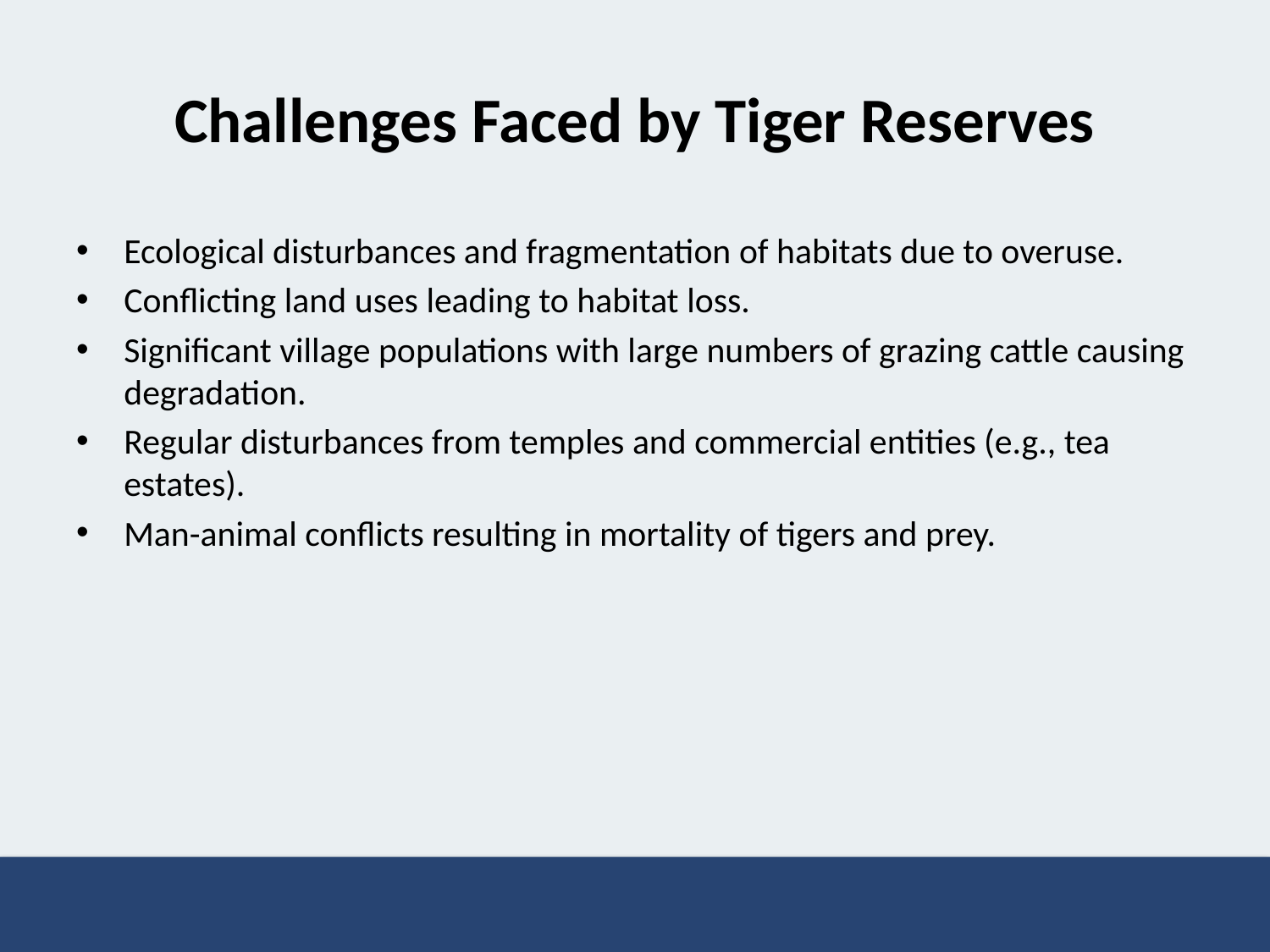

# Challenges Faced by Tiger Reserves
Ecological disturbances and fragmentation of habitats due to overuse.
Conflicting land uses leading to habitat loss.
Significant village populations with large numbers of grazing cattle causing degradation.
Regular disturbances from temples and commercial entities (e.g., tea estates).
Man-animal conflicts resulting in mortality of tigers and prey.